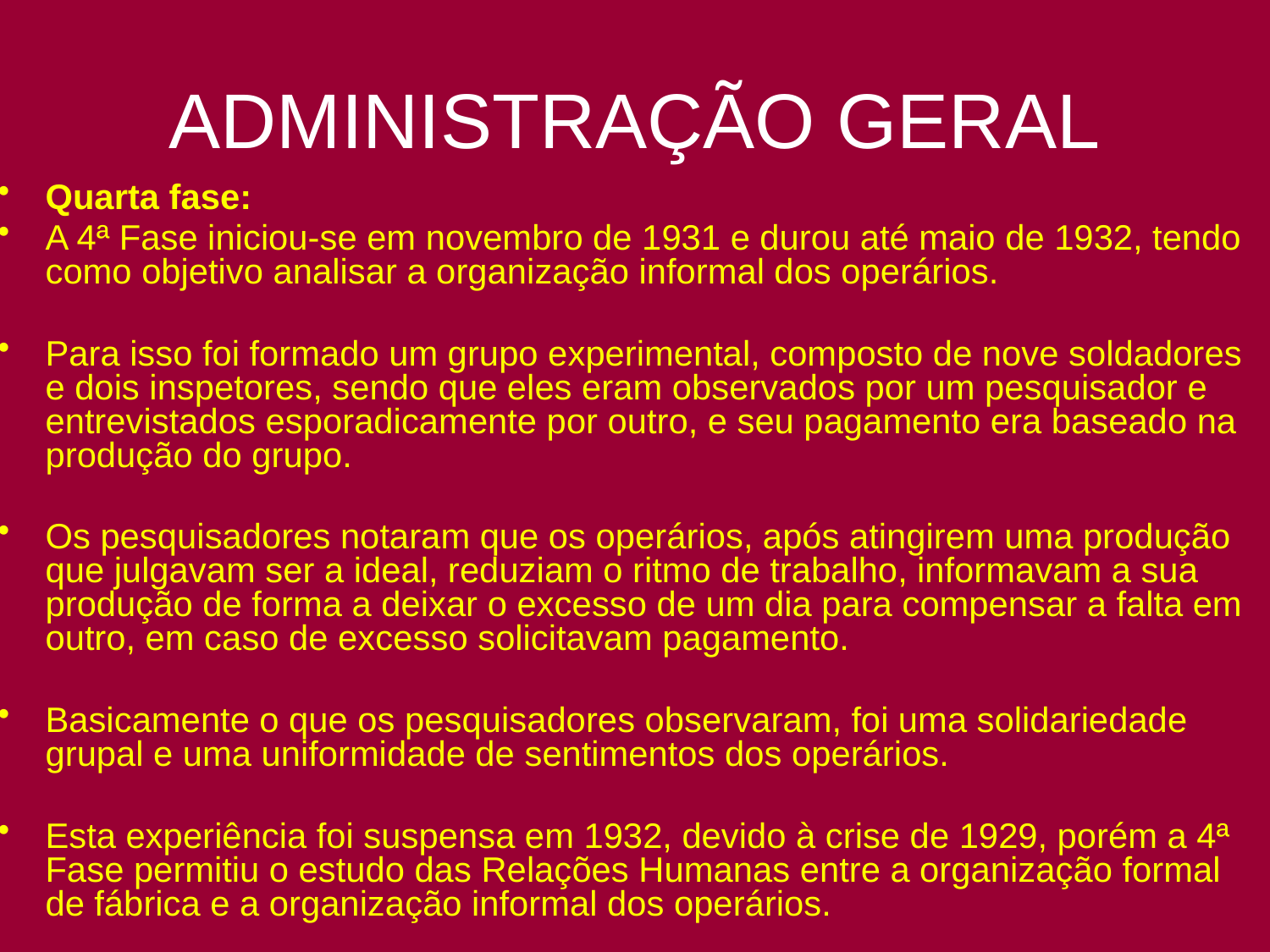

# ADMINISTRAÇÃO GERAL
Quarta fase:
A 4ª Fase iniciou-se em novembro de 1931 e durou até maio de 1932, tendo como objetivo analisar a organização informal dos operários.

Para isso foi formado um grupo experimental, composto de nove soldadores e dois inspetores, sendo que eles eram observados por um pesquisador e entrevistados esporadicamente por outro, e seu pagamento era baseado na produção do grupo.

Os pesquisadores notaram que os operários, após atingirem uma produção que julgavam ser a ideal, reduziam o ritmo de trabalho, informavam a sua produção de forma a deixar o excesso de um dia para compensar a falta em outro, em caso de excesso solicitavam pagamento.

Basicamente o que os pesquisadores observaram, foi uma solidariedade grupal e uma uniformidade de sentimentos dos operários.

Esta experiência foi suspensa em 1932, devido à crise de 1929, porém a 4ª Fase permitiu o estudo das Relações Humanas entre a organização formal de fábrica e a organização informal dos operários.